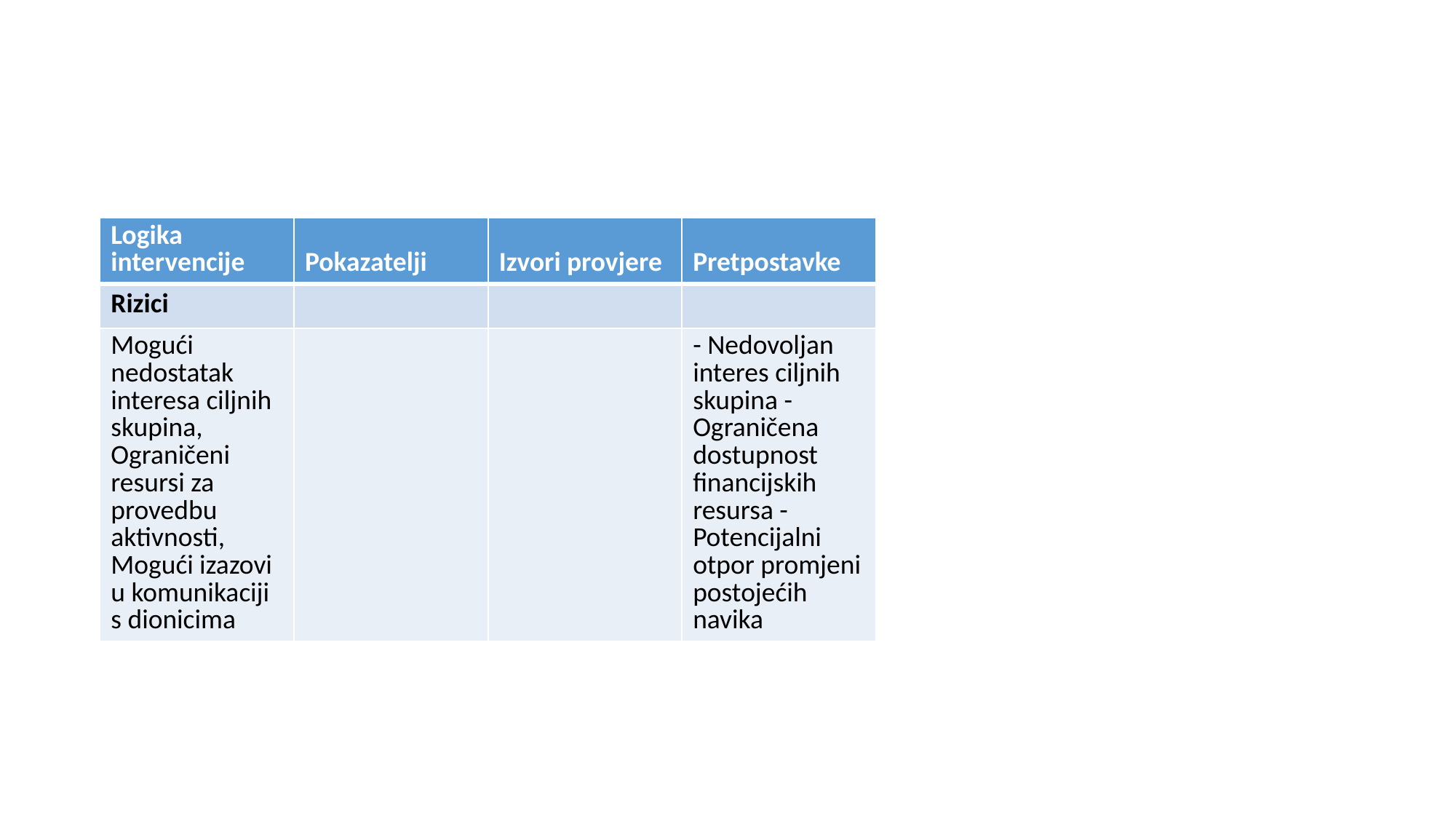

| Logika intervencije | Pokazatelji | Izvori provjere | Pretpostavke |
| --- | --- | --- | --- |
| Rizici |  |  |  |
| Mogući nedostatak interesa ciljnih skupina, Ograničeni resursi za provedbu aktivnosti, Mogući izazovi u komunikaciji s dionicima |  |  | - Nedovoljan interes ciljnih skupina - Ograničena dostupnost financijskih resursa - Potencijalni otpor promjeni postojećih navika |